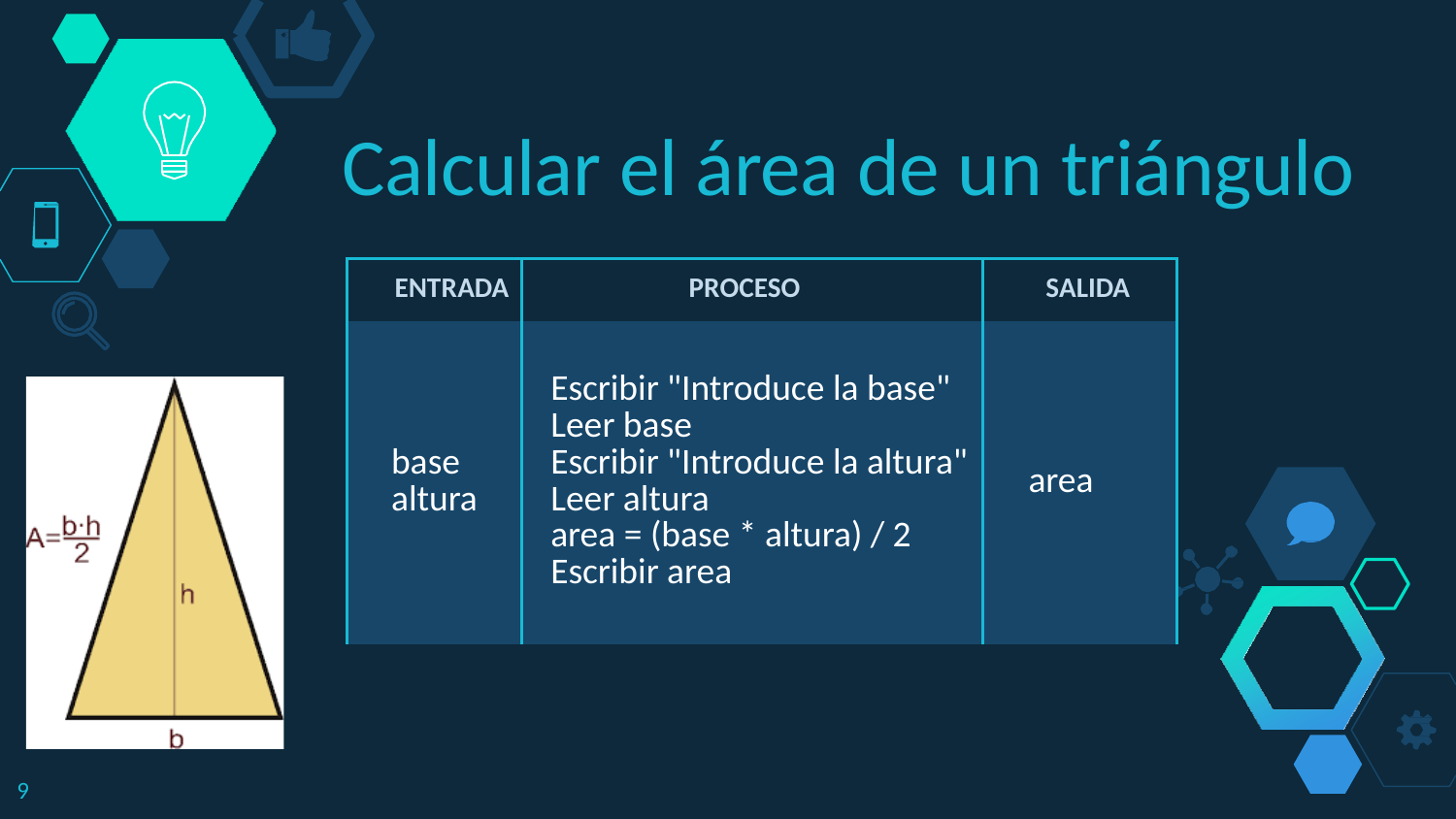

Calcular el área de un triángulo

| ENTRADA | PROCESO | SALIDA |
| --- | --- | --- |
| base altura | Escribir "Introduce la base" Leer base Escribir "Introduce la altura" Leer altura area = (base \* altura) / 2 Escribir area | area |

9